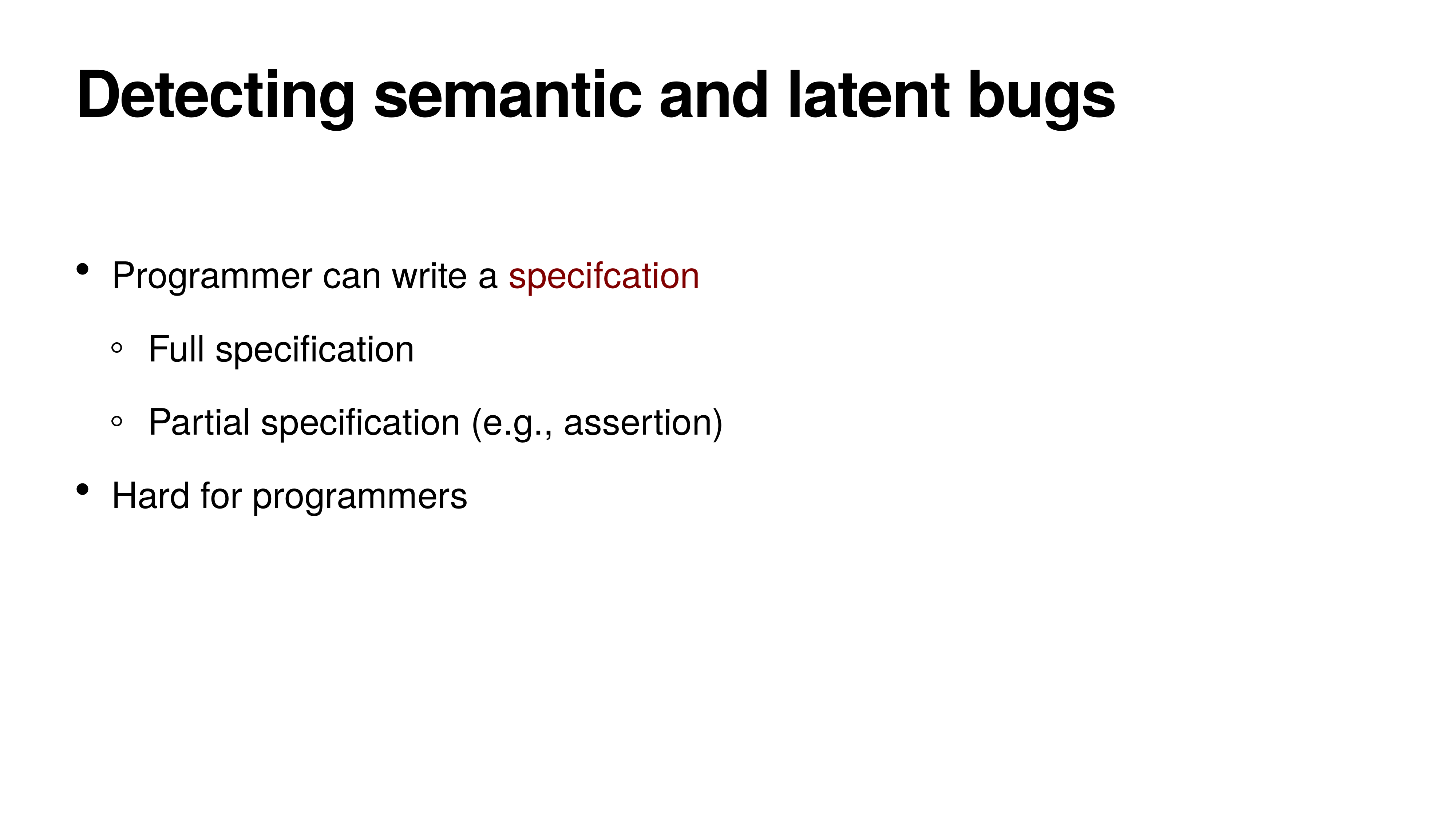

# Detecting semantic and latent bugs

Programmer can write a specifcation
Full specification
Partial specification (e.g., assertion)
Hard for programmers
7